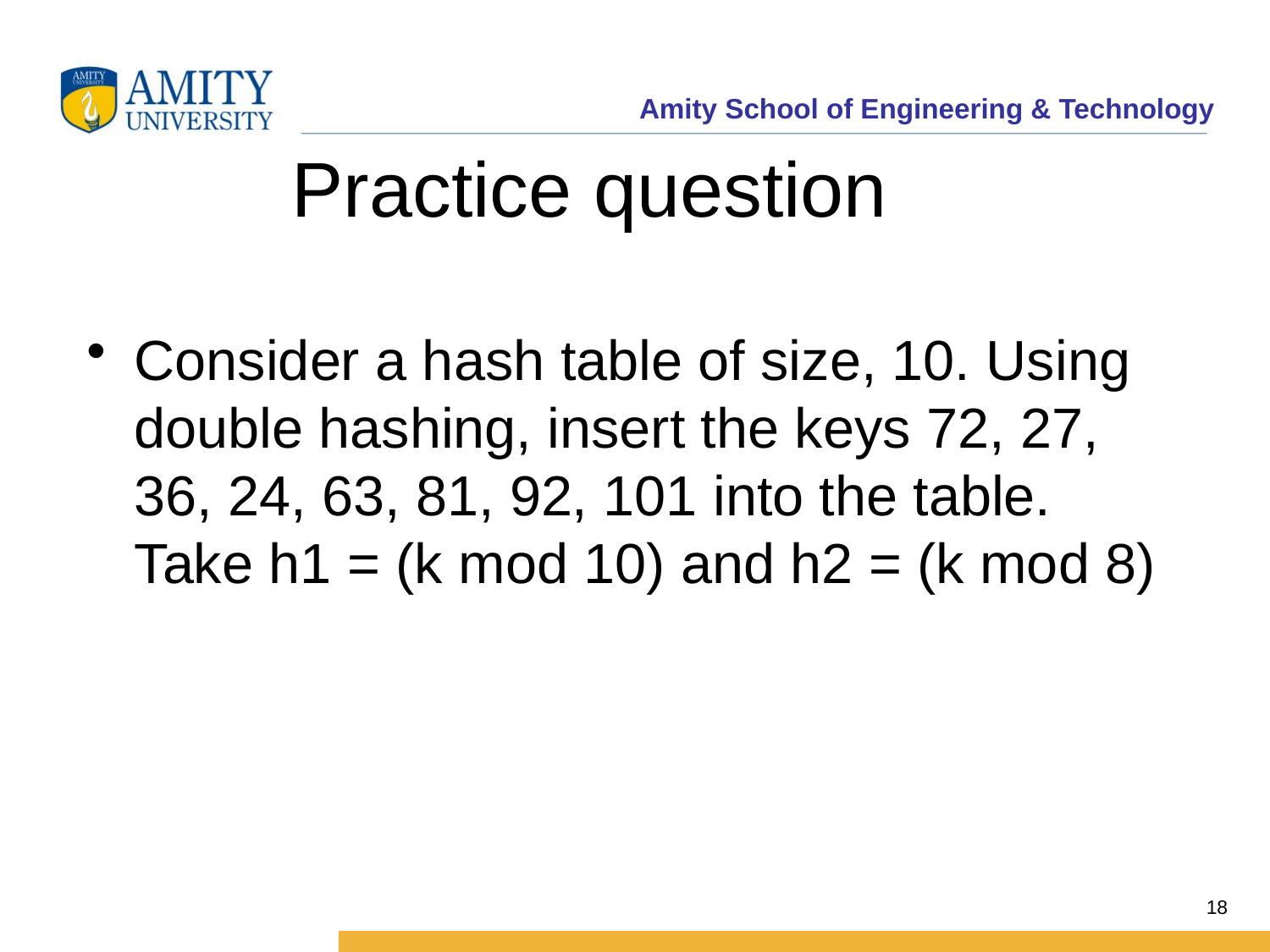

# Practice question
Consider a hash table of size, 10. Using double hashing, insert the keys 72, 27, 36, 24, 63, 81, 92, 101 into the table. Take h1 = (k mod 10) and h2 = (k mod 8)
18